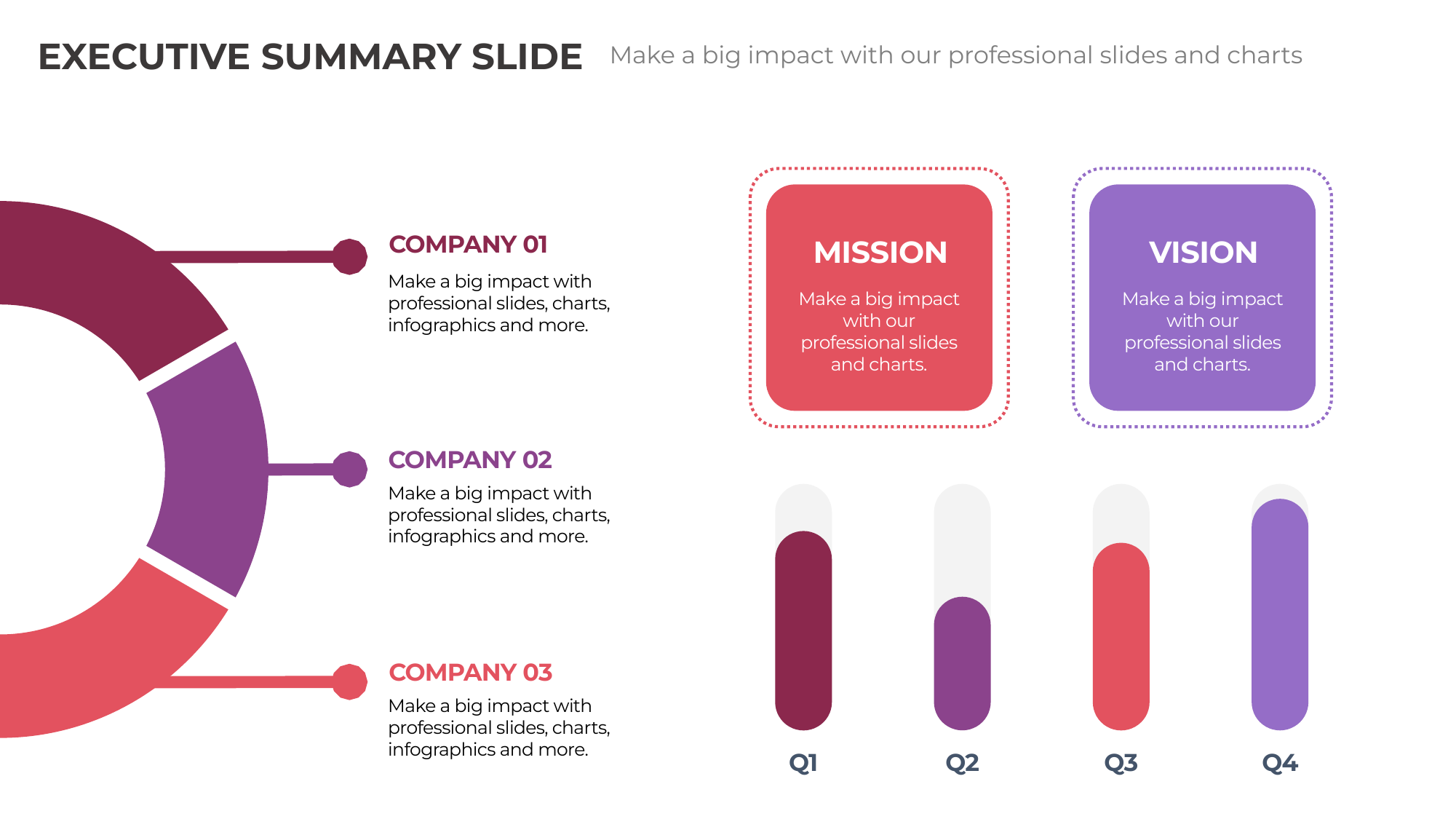

EXECUTIVE SUMMARY SLIDE
Make a big impact with our professional slides and charts
90%

COMPANY 01
MISSION
VISION
Make a big impact with professional slides, charts, infographics and more.

Make a big impact with our professional slides and charts.
Make a big impact with our professional slides and charts.

COMPANY 02
Make a big impact with professional slides, charts, infographics and more.

COMPANY 03
Make a big impact with professional slides, charts, infographics and more.

Q3
Q4
Q1
Q2